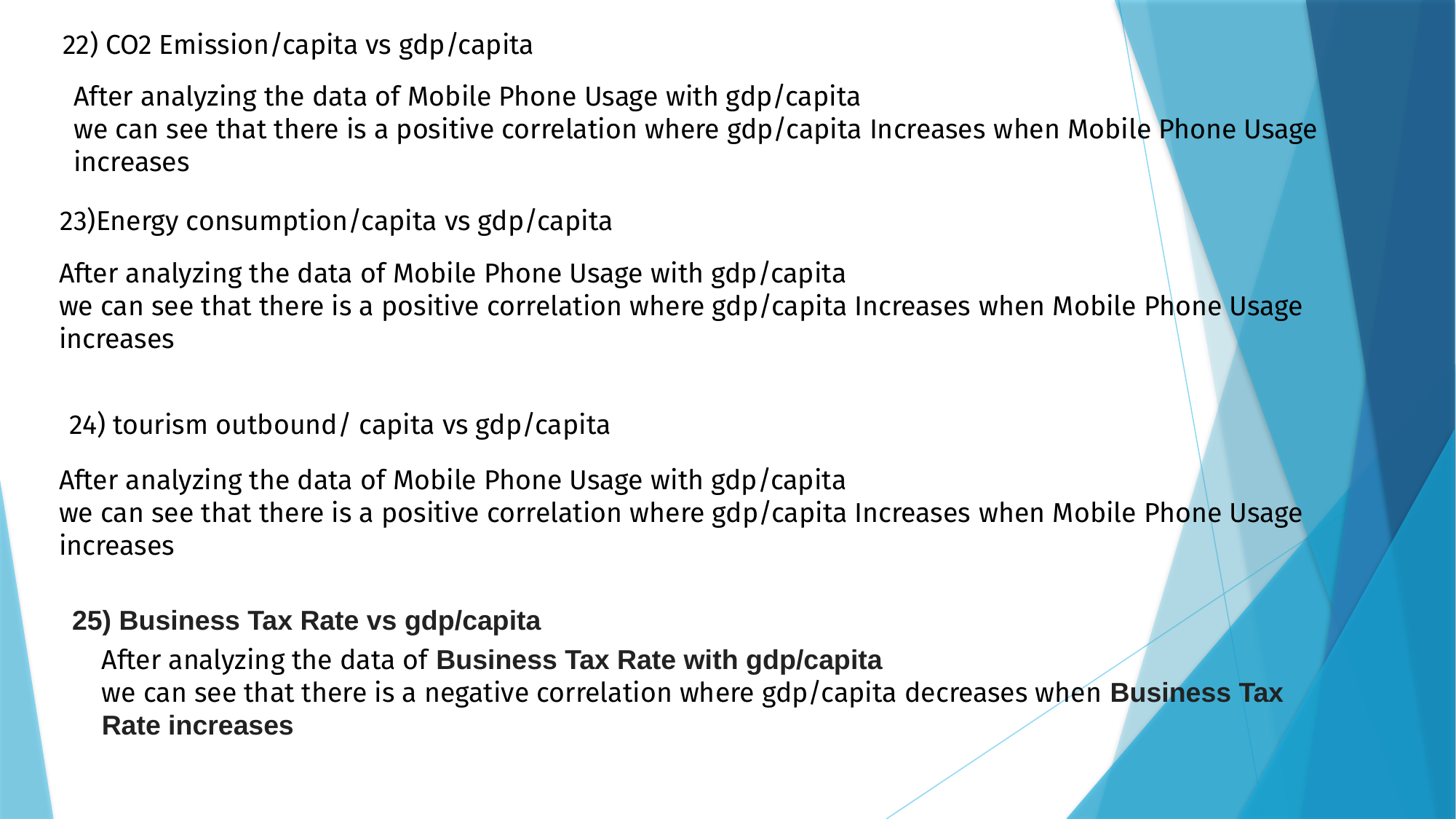

22) CO2 Emission/capita vs gdp/capita
After analyzing the data of Mobile Phone Usage with gdp/capita
we can see that there is a positive correlation where gdp/capita Increases when Mobile Phone Usage increases
23)Energy consumption/capita vs gdp/capita
After analyzing the data of Mobile Phone Usage with gdp/capita
we can see that there is a positive correlation where gdp/capita Increases when Mobile Phone Usage increases
24) tourism outbound/ capita vs gdp/capita
After analyzing the data of Mobile Phone Usage with gdp/capita
we can see that there is a positive correlation where gdp/capita Increases when Mobile Phone Usage increases
25) Business Tax Rate vs gdp/capita
After analyzing the data of Business Tax Rate with gdp/capita
we can see that there is a negative correlation where gdp/capita decreases when Business Tax Rate increases